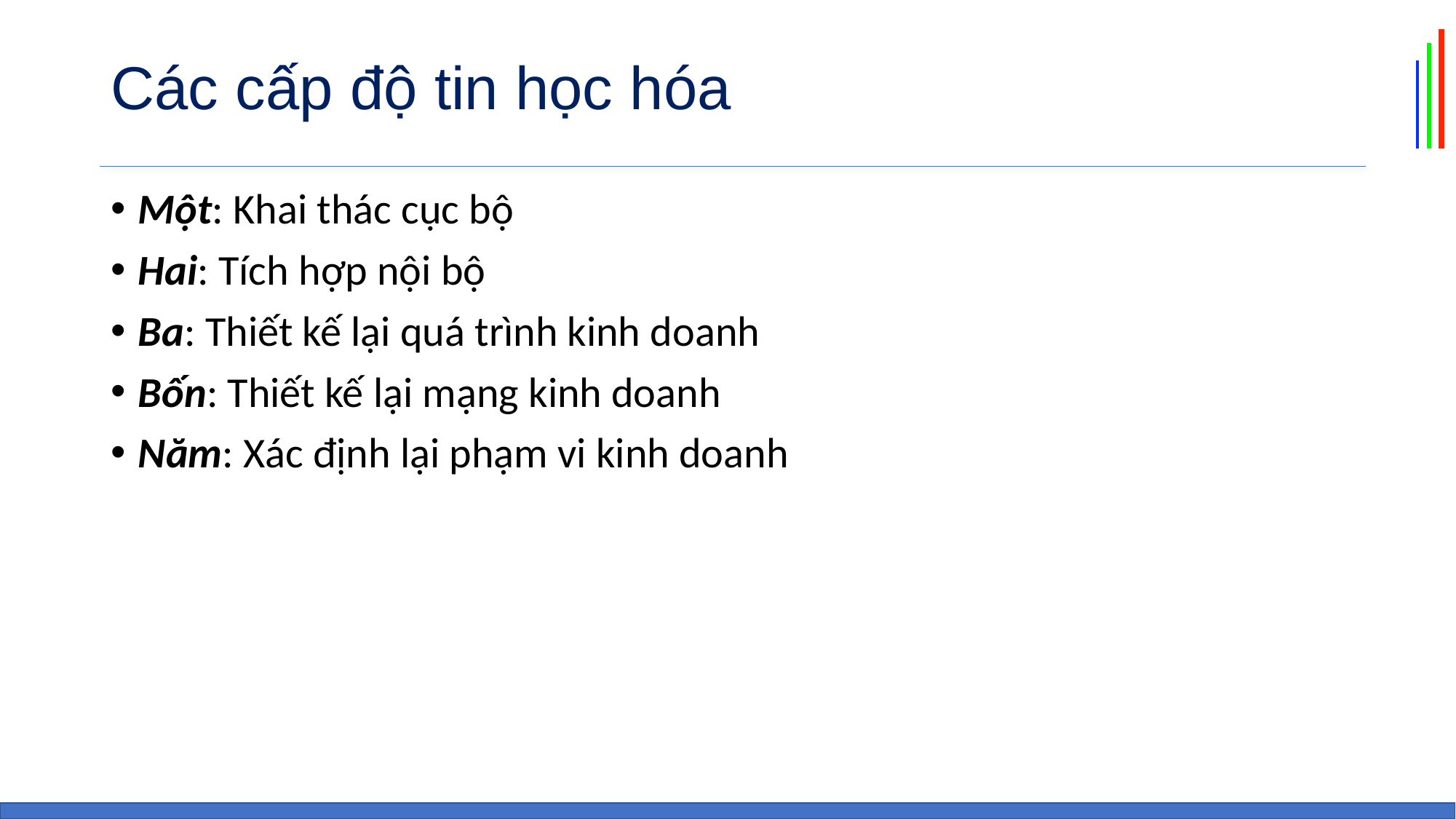

# Các cấp độ tin học hóa
Một: Khai thác cục bộ
Hai: Tích hợp nội bộ
Ba: Thiết kế lại quá trình kinh doanh
Bốn: Thiết kế lại mạng kinh doanh
Năm: Xác định lại phạm vi kinh doanh